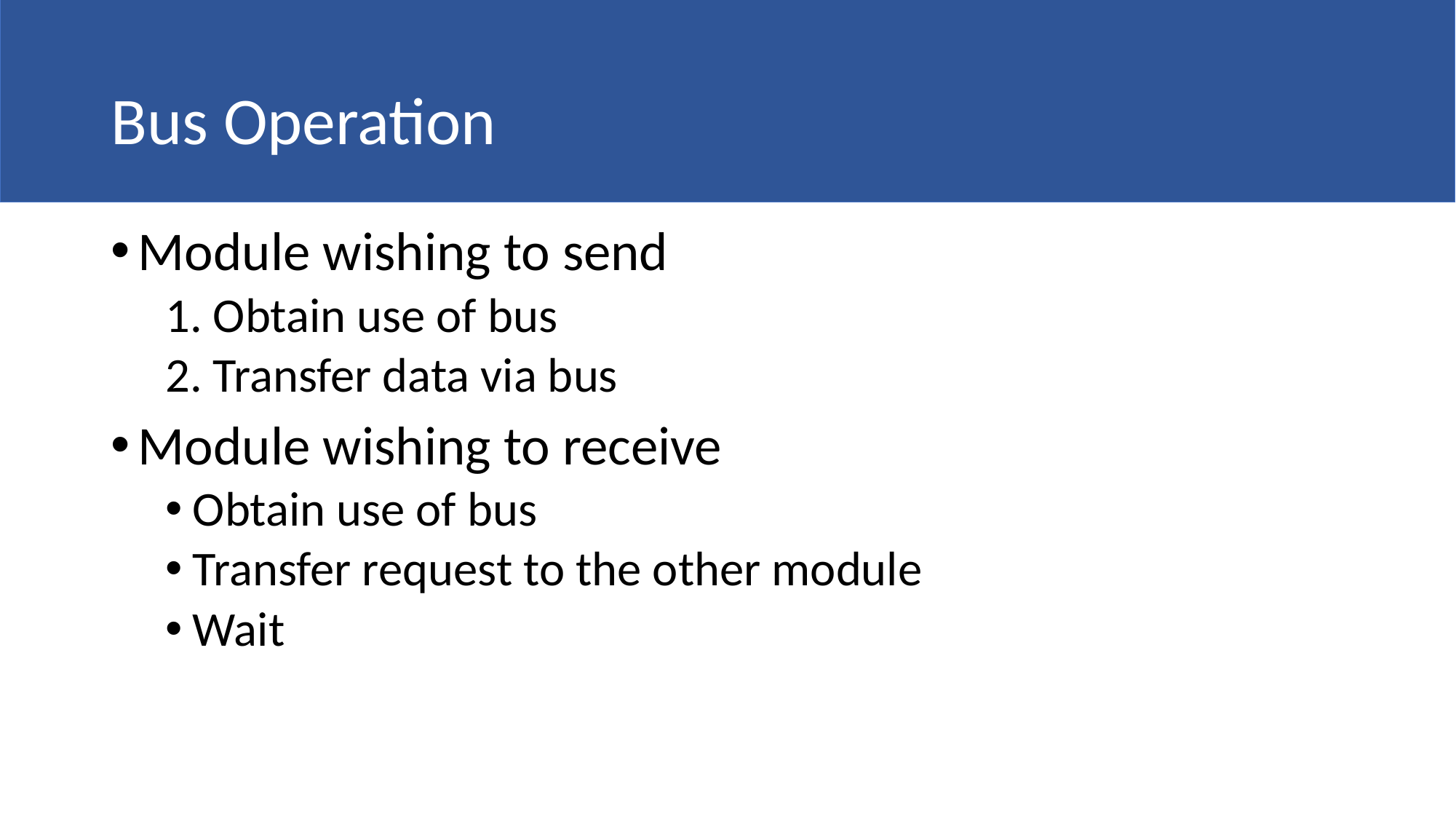

# Bus Operation
Module wishing to send
1. Obtain use of bus
2. Transfer data via bus
Module wishing to receive
Obtain use of bus
Transfer request to the other module
Wait